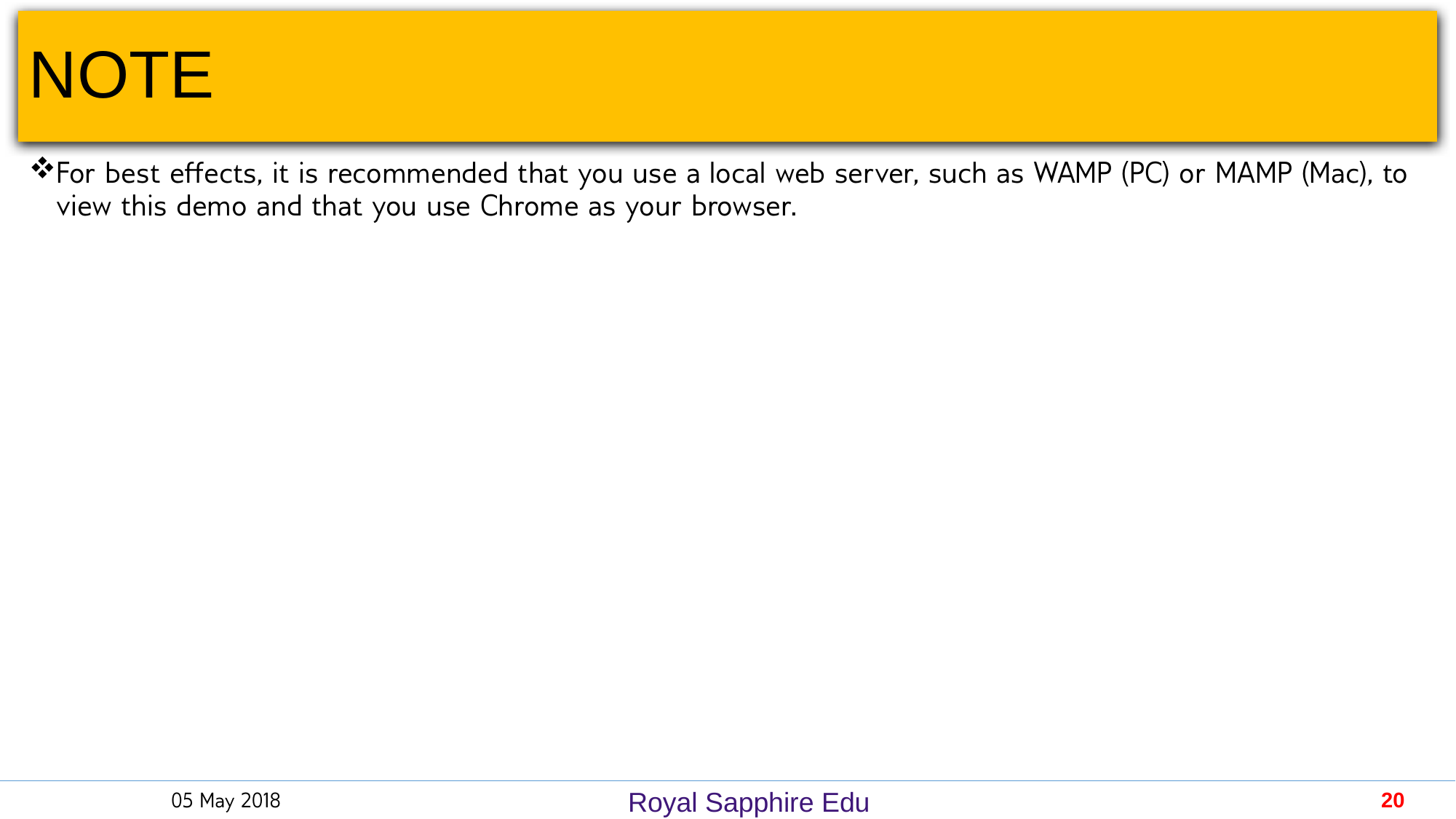

# NOTE
For best effects, it is recommended that you use a local web server, such as WAMP (PC) or MAMP (Mac), to view this demo and that you use Chrome as your browser.
05 May 2018
20